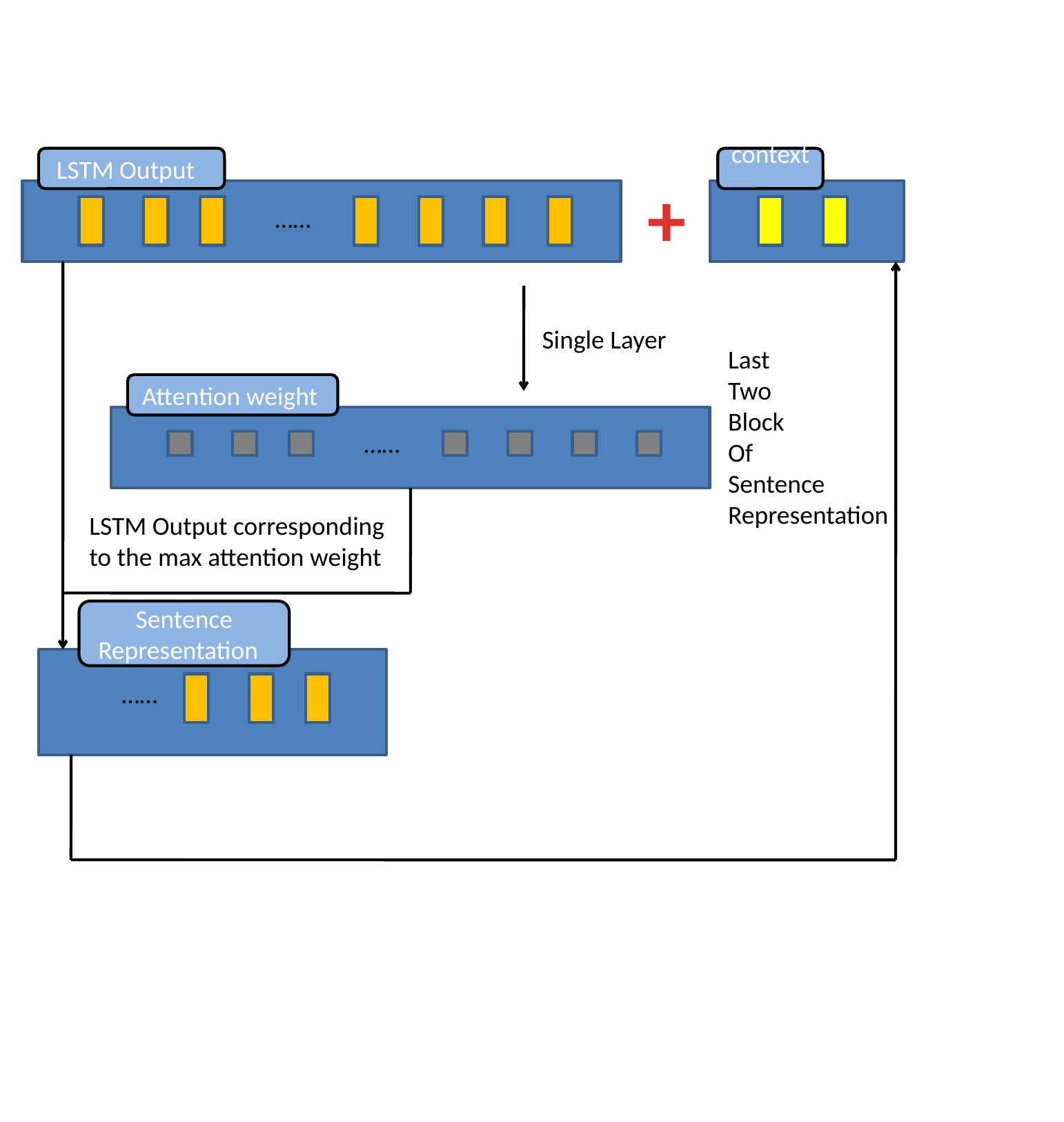

#
LSTM Output
context
+

……

Single Layer
Last
Two
Block
Of
Sentence
Representation
Attention weight

……

LSTM Output corresponding to the max attention weight
Sentence Representation

……